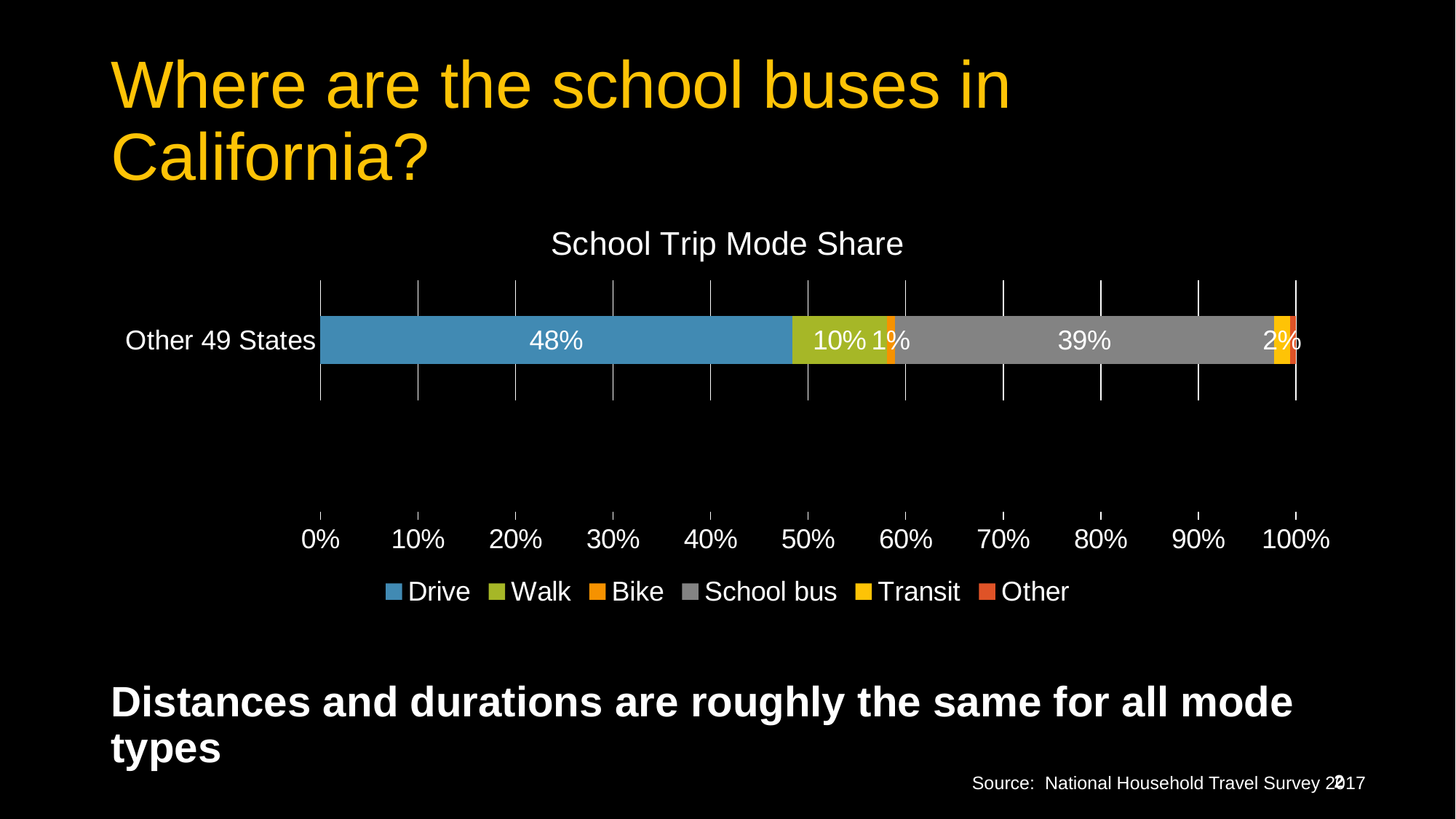

# Where are the school buses in California?

### Chart: School Trip Mode Share

| Category | Drive | Walk | Bike | School bus | Transit | Other |
|---|---|---|---|---|---|---|
| California | 0.6691 | 0.1984 | 0.0174 | 0.0825 | 0.025 | 0.0077 |
| Other 49 States | 0.4835 | 0.0973 | 0.008 | 0.3888 | 0.0166 | 0.0058 |
Distances and durations are roughly the same for all mode types
2
Source:  National Household Travel Survey 2017